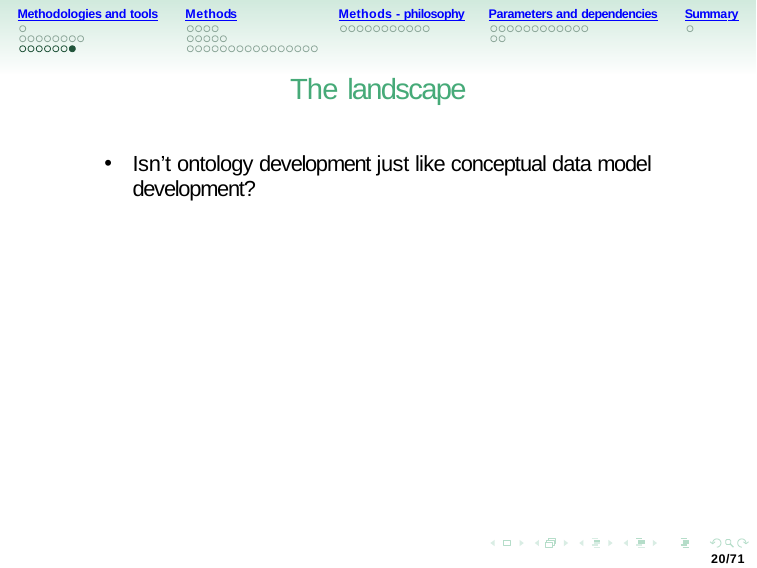

Methodologies and tools
Methods
Methods - philosophy
Parameters and dependencies
Summary

The landscape

Isn’t ontology development just like conceptual data model  development?

20/71